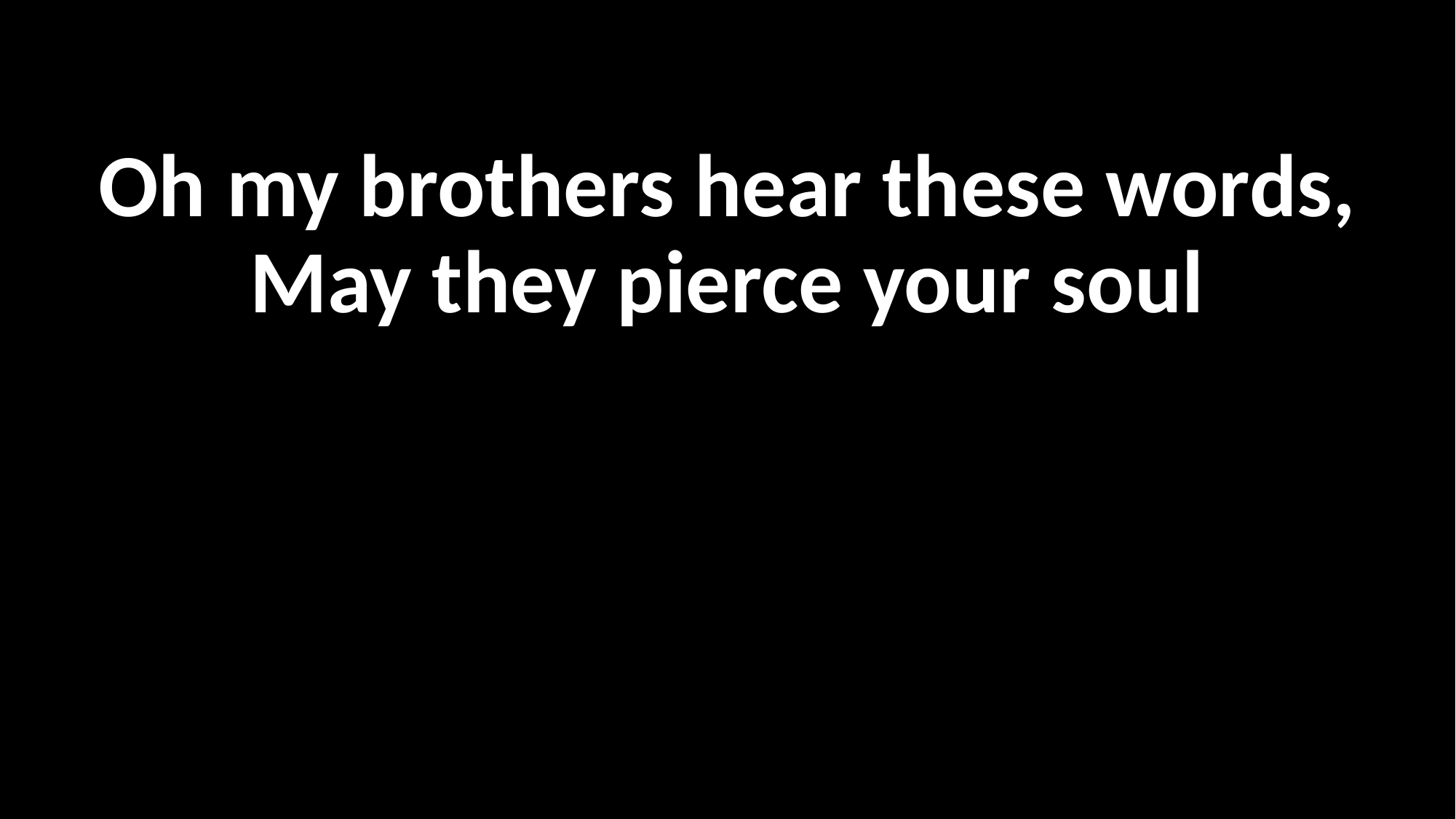

Oh my brothers hear these words,
May they pierce your soul